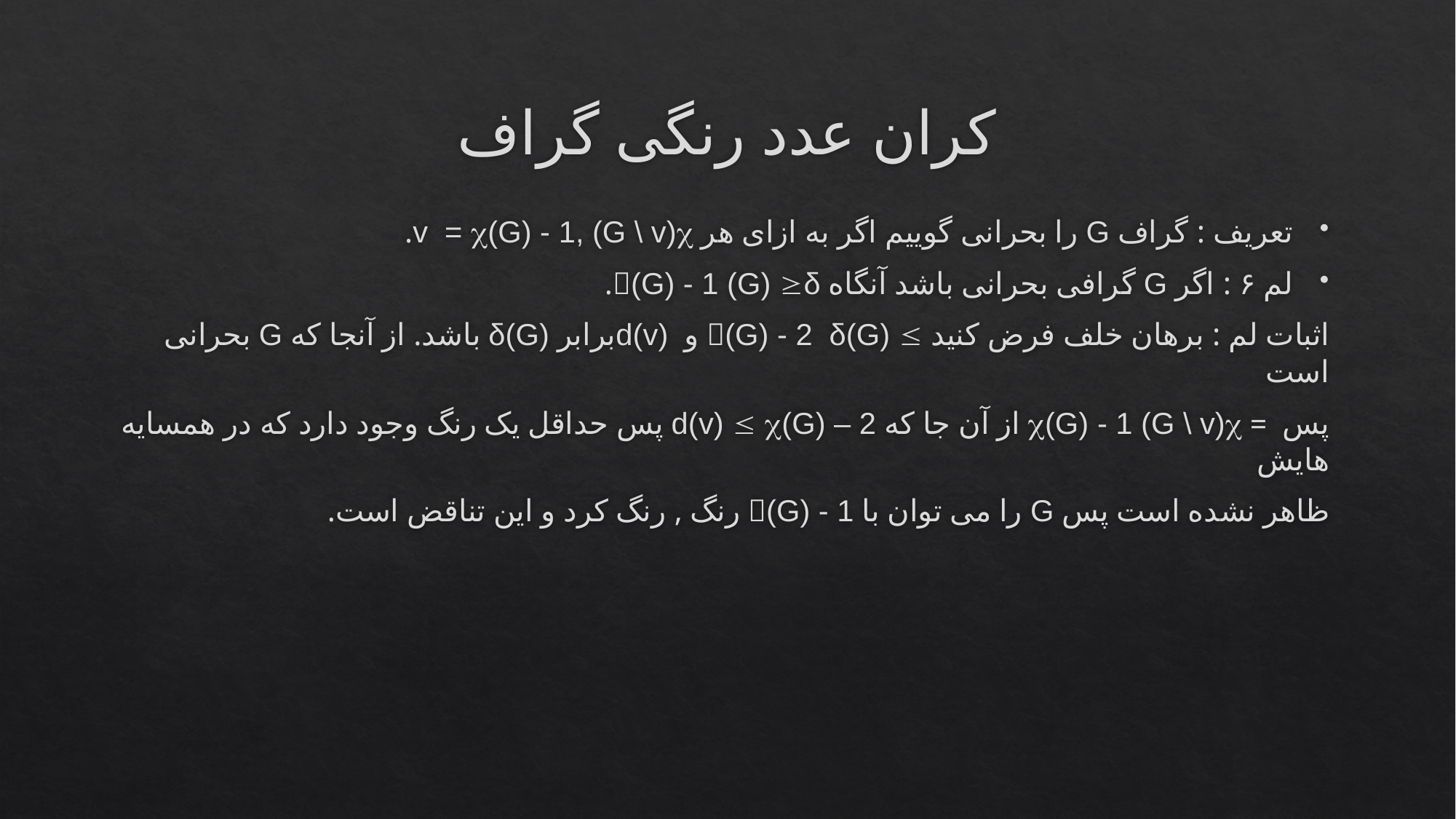

# کران عدد رنگی گراف
تعریف : گراف G را بحرانی گوییم اگر به ازای هر v  = χ(G) - 1, (G \ v)χ.
لم ۶ : اگر G گرافی بحرانی باشد آنگاه χ(G) - 1 (G) ≥δ.
	اثبات لم : برهان خلف فرض کنید χ(G) - 2  δ(G) ≤ و  d(v)برابر δ(G) باشد. از آنجا که G بحرانی است
	پس  = χ(G) - 1 (G \ v)χ از آن جا که d(v) ≤ χ(G) – 2 پس حداقل یک رنگ وجود دارد که در همسایه هایش
	ظاهر نشده است پس G را می توان با χ(G) - 1 رنگ , رنگ کرد و این تناقض است.